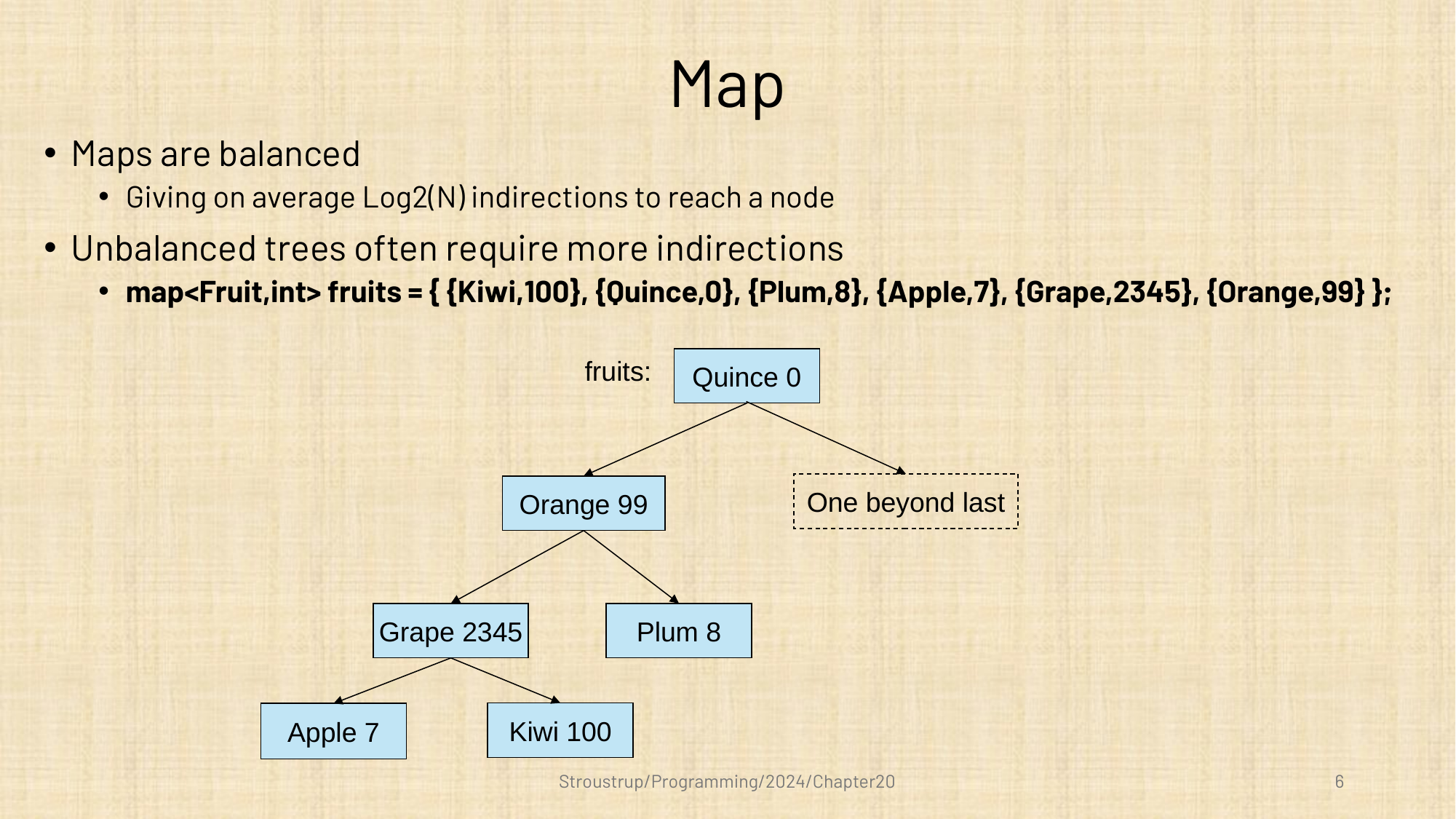

# Map
Maps are balanced
Giving on average Log2(N) indirections to reach a node
Unbalanced trees often require more indirections
map<Fruit,int> fruits = { {Kiwi,100}, {Quince,0}, {Plum,8}, {Apple,7}, {Grape,2345}, {Orange,99} };

Quince 0
fruits:
One beyond last
Orange 99
Grape 2345
Plum 8
Kiwi 100
Apple 7
Stroustrup/Programming/2024/Chapter20
6